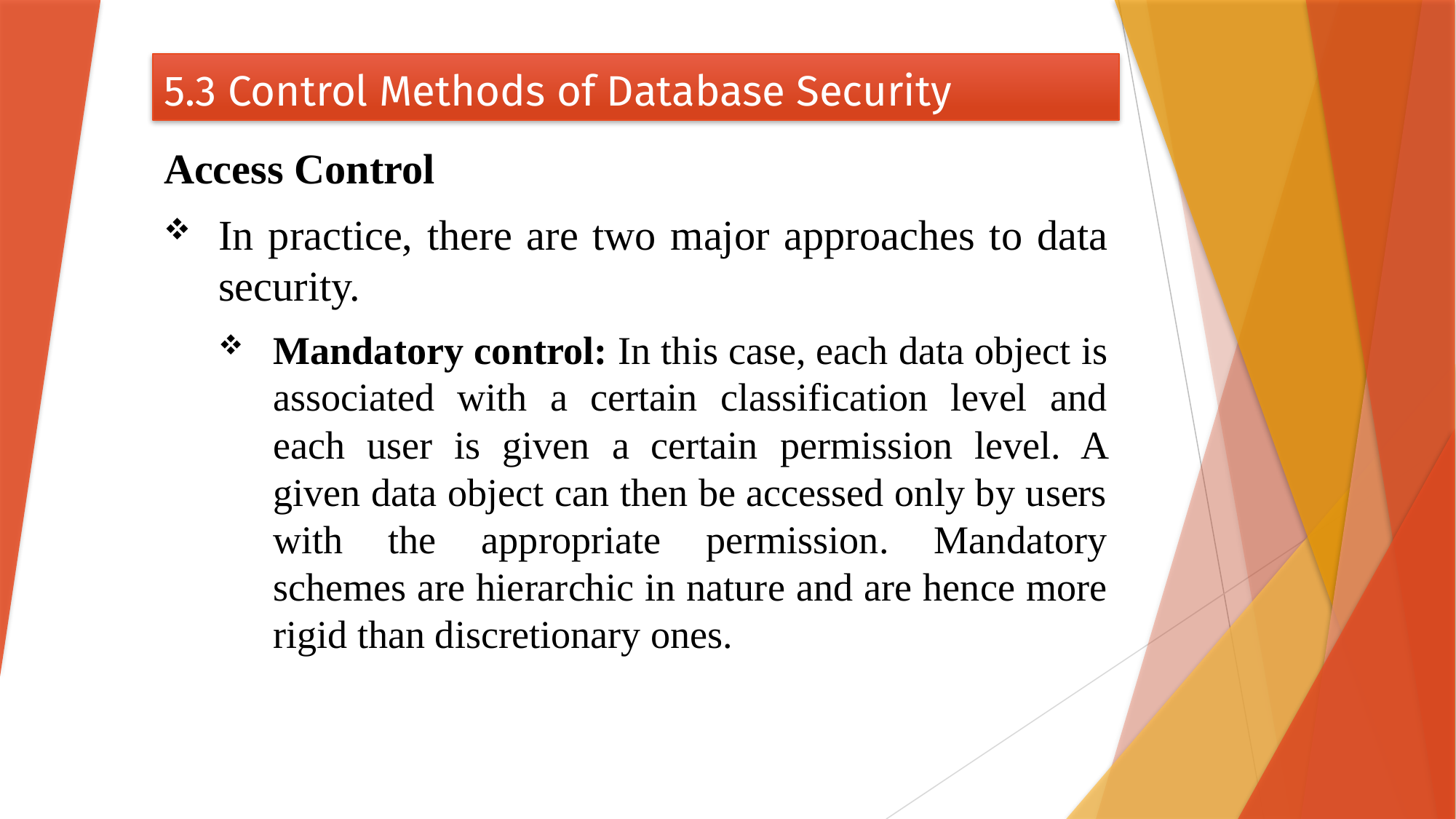

# 5.3 Control Methods of Database Security
Access Control
In practice, there are two major approaches to data security.
Mandatory control: In this case, each data object is associated with a certain classification level and each user is given a certain permission level. A given data object can then be accessed only by users with the appropriate permission. Mandatory schemes are hierarchic in nature and are hence more rigid than discretionary ones.